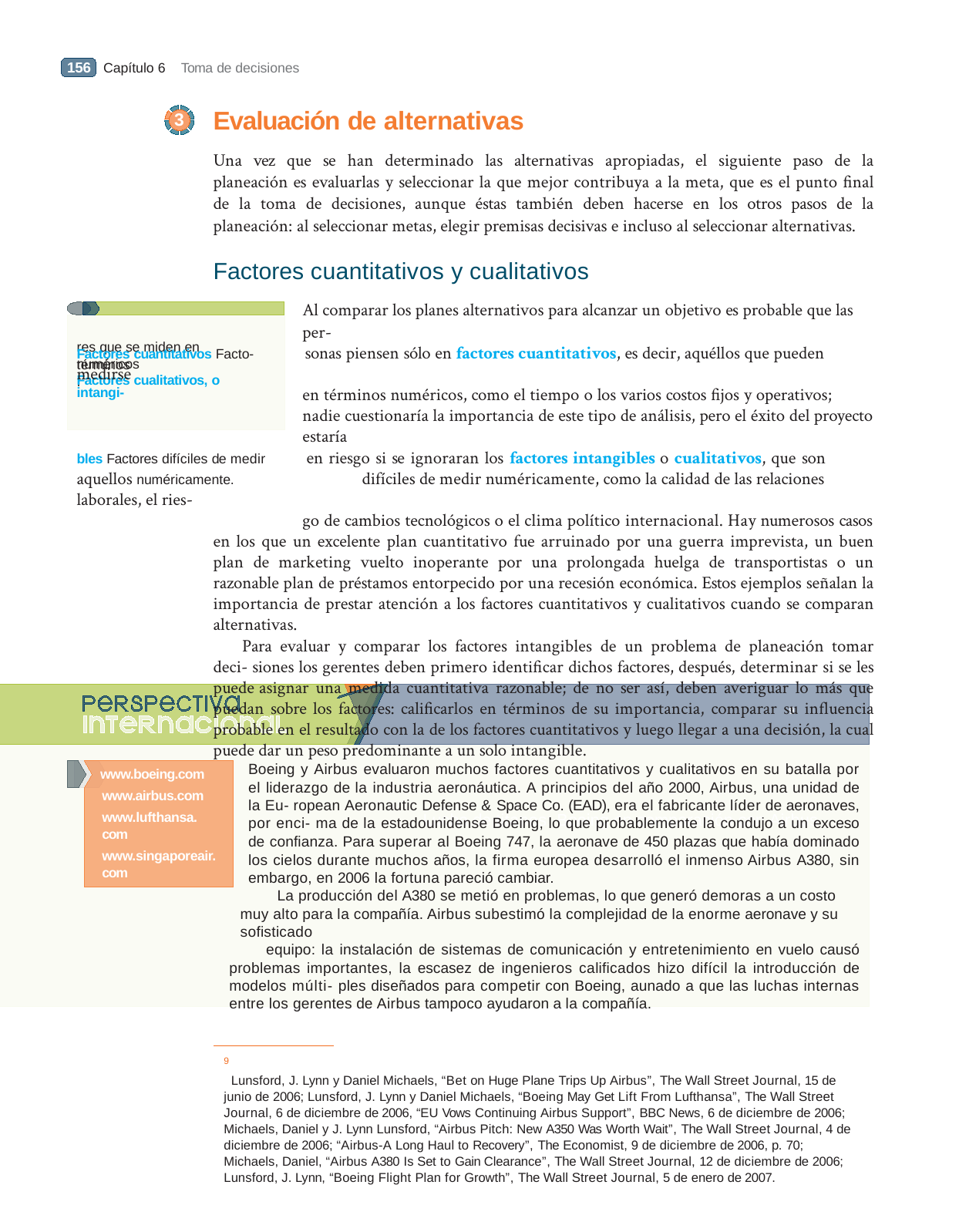

Toma de decisiones
156 Capítulo 6

3

Evaluación de alternativas
Una vez que se han determinado las alternativas apropiadas, el siguiente paso de la planeación es evaluarlas y seleccionar la que mejor contribuya a la meta, que es el punto final de la toma de decisiones, aunque éstas también deben hacerse en los otros pasos de la planeación: al seleccionar metas, elegir premisas decisivas e incluso al seleccionar alternativas.
Factores cuantitativos y cualitativos
Al comparar los planes alternativos para alcanzar un objetivo es probable que las per-
Factores cuantitativos Facto- sonas piensen sólo en factores cuantitativos, es decir, aquéllos que pueden medirse
en términos numéricos, como el tiempo o los varios costos fijos y operativos; nadie cuestionaría la importancia de este tipo de análisis, pero el éxito del proyecto estaría
bles Factores difíciles de medir en riesgo si se ignoraran los factores intangibles o cualitativos, que son aquellos numéricamente. difíciles de medir numéricamente, como la calidad de las relaciones laborales, el ries-
go de cambios tecnológicos o el clima político internacional. Hay numerosos casos
en los que un excelente plan cuantitativo fue arruinado por una guerra imprevista, un buen plan de marketing vuelto inoperante por una prolongada huelga de transportistas o un razonable plan de préstamos entorpecido por una recesión económica. Estos ejemplos señalan la importancia de prestar atención a los factores cuantitativos y cualitativos cuando se comparan alternativas.
Para evaluar y comparar los factores intangibles de un problema de planeación tomar deci- siones los gerentes deben primero identificar dichos factores, después, determinar si se les puede asignar una medida cuantitativa razonable; de no ser así, deben averiguar lo más que puedan sobre los factores: calificarlos en términos de su importancia, comparar su influencia probable en el resultado con la de los factores cuantitativos y luego llegar a una decisión, la cual puede dar un peso predominante a un solo intangible.
Lucha de titanes: Boeing en comparación con Airbus

res que se miden en términos
numéricos.
Factores cualitativos, o intangi-

9

Boeing y Airbus evaluaron muchos factores cuantitativos y cualitativos en su batalla por el liderazgo de la industria aeronáutica. A principios del año 2000, Airbus, una unidad de la Eu- ropean Aeronautic Defense & Space Co. (EAD), era el fabricante líder de aeronaves, por enci- ma de la estadounidense Boeing, lo que probablemente la condujo a un exceso de confianza. Para superar al Boeing 747, la aeronave de 450 plazas que había dominado los cielos durante muchos años, la firma europea desarrolló el inmenso Airbus A380, sin embargo, en 2006 la fortuna pareció cambiar.
La producción del A380 se metió en problemas, lo que generó demoras a un costo muy alto para la compañía. Airbus subestimó la complejidad de la enorme aeronave y su sofisticado
equipo: la instalación de sistemas de comunicación y entretenimiento en vuelo causó problemas importantes, la escasez de ingenieros calificados hizo difícil la introducción de modelos múlti- ples diseñados para competir con Boeing, aunado a que las luchas internas entre los gerentes de Airbus tampoco ayudaron a la compañía.
Lunsford, J. Lynn y Daniel Michaels, “Bet on Huge Plane Trips Up Airbus”, The Wall Street Journal, 15 de junio de 2006; Lunsford, J. Lynn y Daniel Michaels, “Boeing May Get Lift From Lufthansa”, The Wall Street Journal, 6 de diciembre de 2006, “EU Vows Continuing Airbus Support”, BBC News, 6 de diciembre de 2006; Michaels, Daniel y J. Lynn Lunsford, “Airbus Pitch: New A350 Was Worth Wait”, The Wall Street Journal, 4 de diciembre de 2006; “Airbus-A Long Haul to Recovery”, The Economist, 9 de diciembre de 2006, p. 70; Michaels, Daniel, “Airbus A380 Is Set to Gain Clearance”, The Wall Street Journal, 12 de diciembre de 2006; Lunsford, J. Lynn, “Boeing Flight Plan for Growth”, The Wall Street Journal, 5 de enero de 2007.

www.boeing.com
www.airbus.com
www.lufthansa.
com
www.singaporeair.
com

9